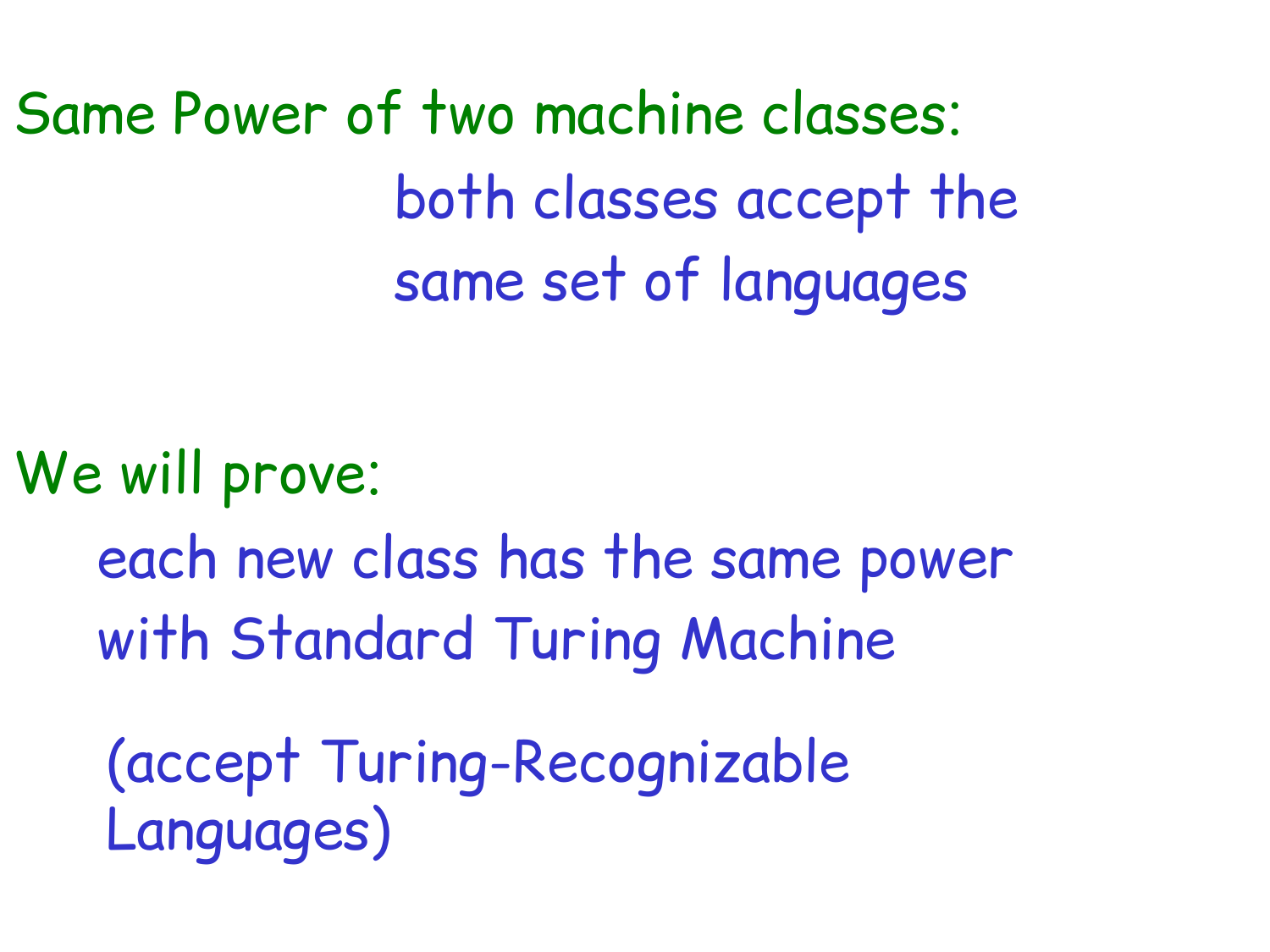

Same Power of two machine classes:
both classes accept the same set of languages

We will prove:
each new class has the same power with Standard Turing Machine
(accept Turing-Recognizable Languages)